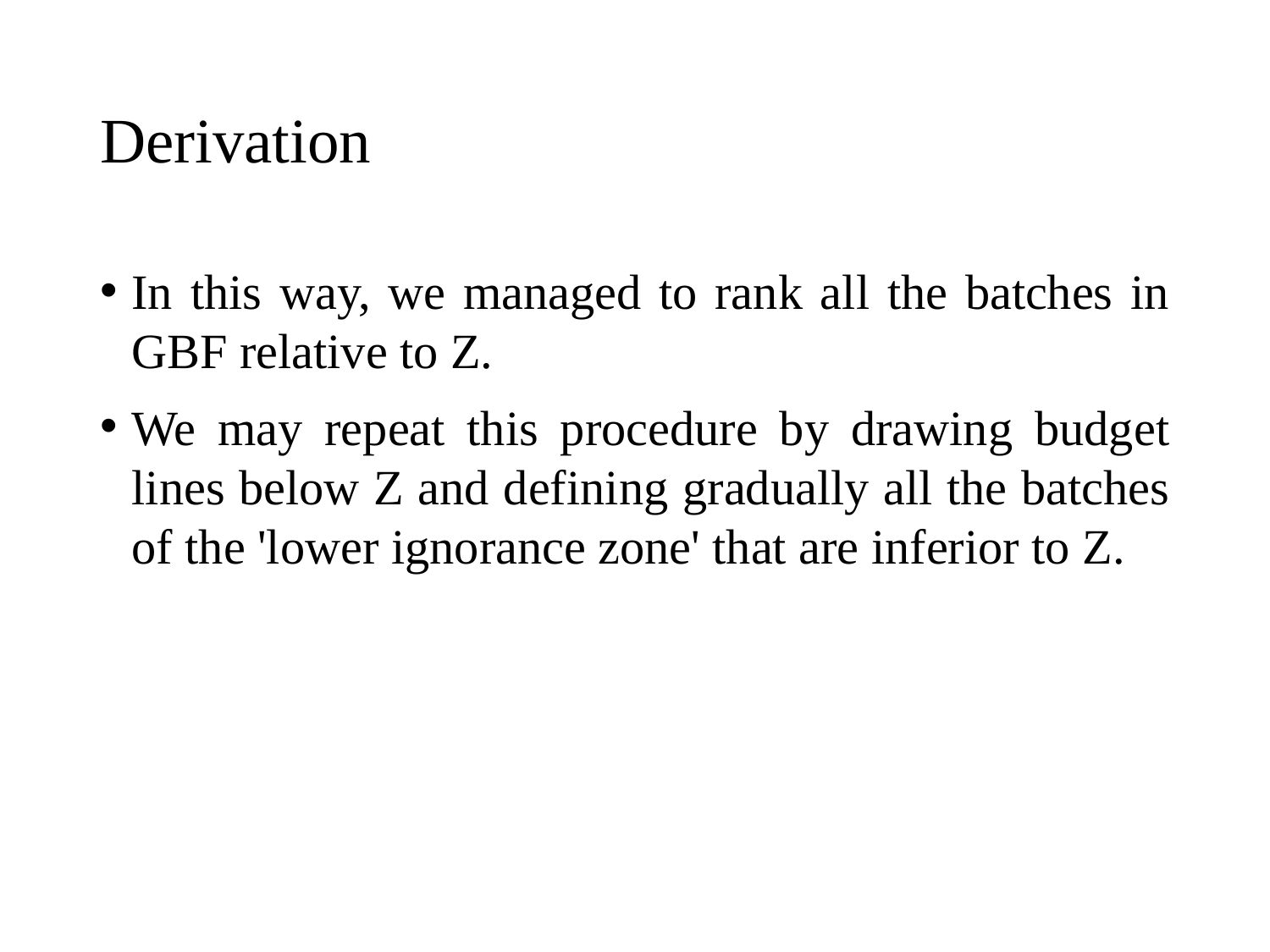

# Derivation
In this way, we managed to rank all the batches in GBF relative to Z.
We may repeat this procedure by drawing budget lines below Z and defining gradually all the batches of the 'lower ignorance zone' that are inferior to Z.